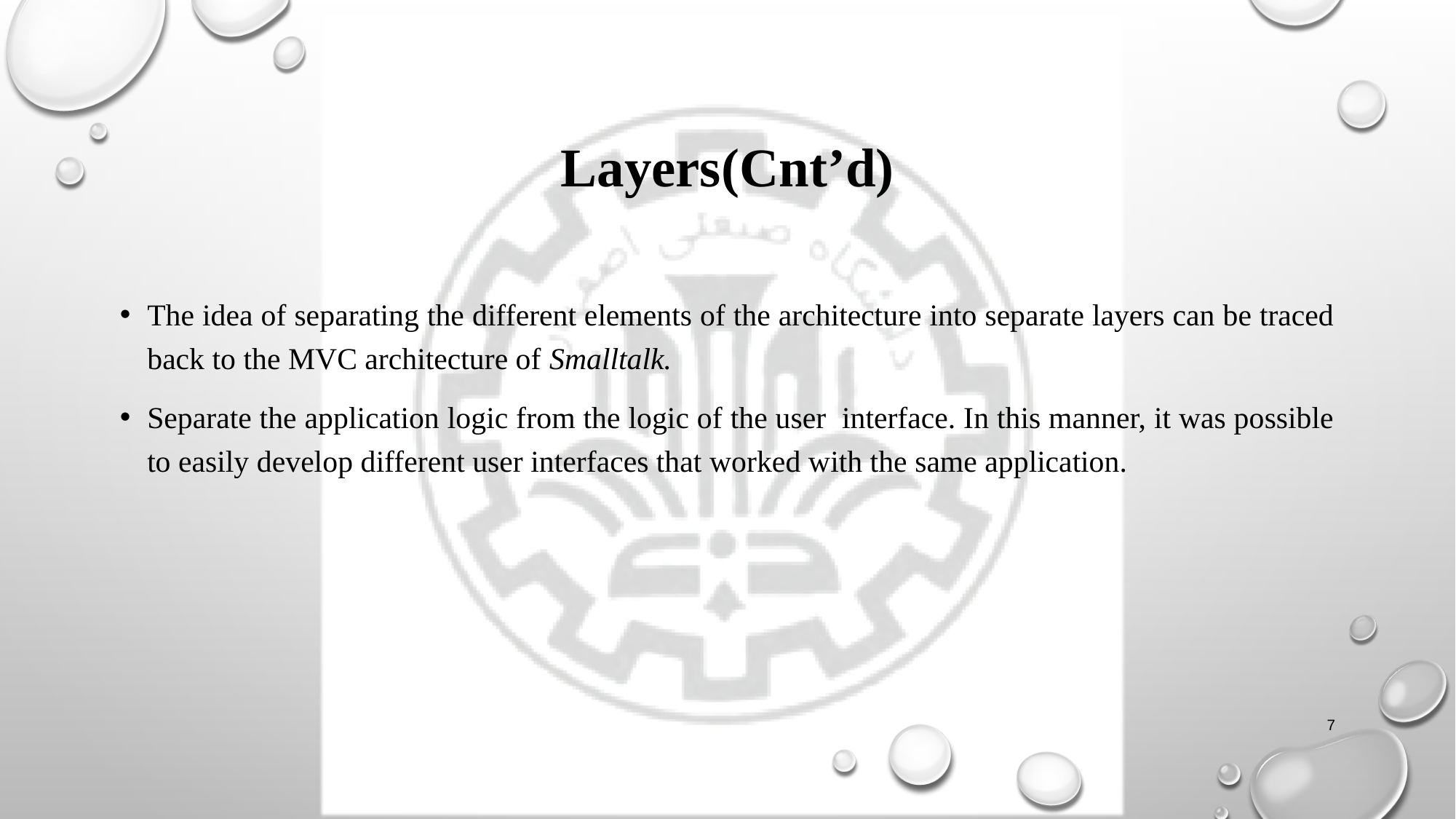

# Layers(Cnt’d)
The idea of separating the different elements of the architecture into separate layers can be traced back to the MVC architecture of Smalltalk.
Separate the application logic from the logic of the user  interface. In this manner, it was possible to easily develop different user interfaces that worked with the same application.
7